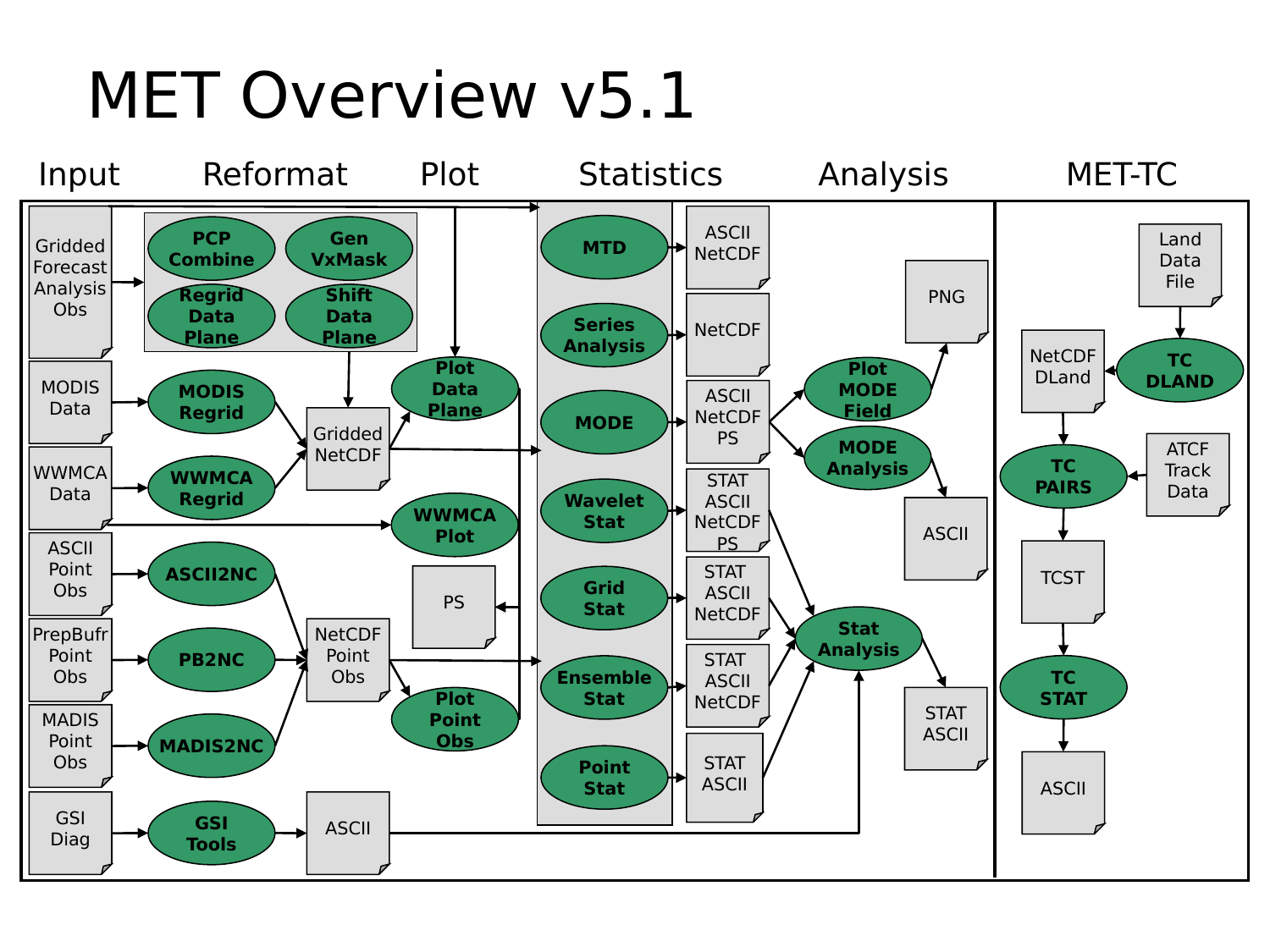

MET Overview v5.1
Input
Reformat
Plot
Statistics
Analysis
MET-TC

Gridded
Forecast
Analysis
Obs
ASCII
NetCDF

MTD
PCP
Combine
Gen
VxMask

Land
Data
File

PNG

Regrid
Data
Plane
Shift
Data
Plane
NetCDF
Series
Analysis

NetCDF
DLand

TC
DLAND
Plot
Data
Plane
Plot
MODE
Field
MODIS
Data
MODIS
Regrid
ASCII
NetCDF
PS
MODE
Gridded
NetCDF
MODE
Analysis

ATCF
Track
Data

TC
PAIRS
WWMCA
Data
WWMCA
Regrid
STAT
ASCII
NetCDF
PS
Wavelet
Stat
WWMCA
Plot
ASCII
ASCII
Point
Obs

TCST

ASCII2NC
STAT
ASCII
NetCDF
PS
Grid
Stat
Stat
Analysis
PrepBufr
Point
Obs
NetCDF
Point
Obs
PB2NC
STAT
ASCII
NetCDF
TC
STAT
Ensemble
Stat
Plot
Point
Obs
STAT
ASCII
MADIS
Point
Obs
MADIS2NC
STAT
ASCII
Point
Stat

ASCII

GSI
Diag
ASCII
GSI
Tools